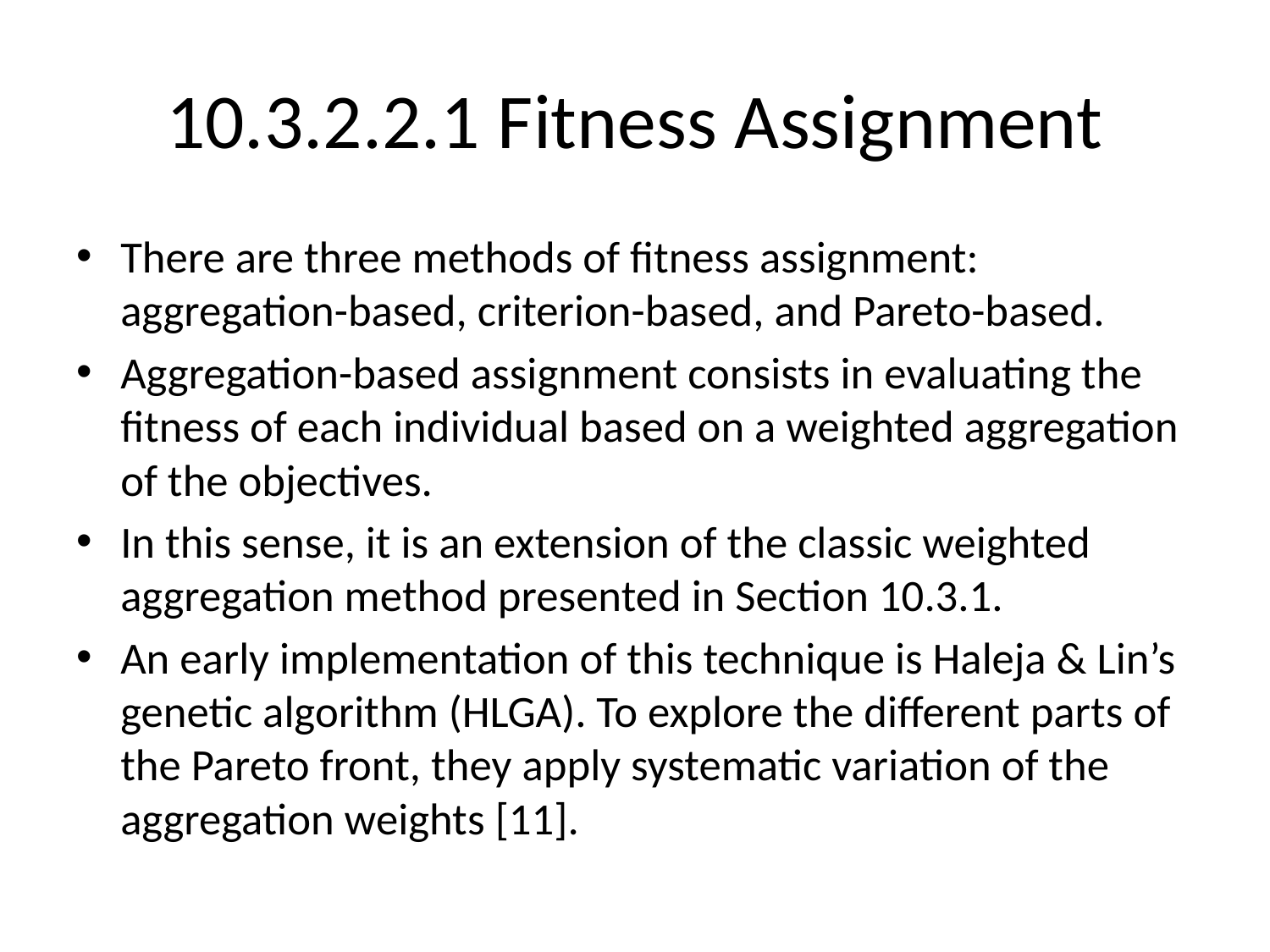

# 10.3.2.2.1 Fitness Assignment
There are three methods of fitness assignment: aggregation-based, criterion-based, and Pareto-based.
Aggregation-based assignment consists in evaluating the fitness of each individual based on a weighted aggregation of the objectives.
In this sense, it is an extension of the classic weighted aggregation method presented in Section 10.3.1.
An early implementation of this technique is Haleja & Lin’s genetic algorithm (HLGA). To explore the different parts of the Pareto front, they apply systematic variation of the aggregation weights [11].